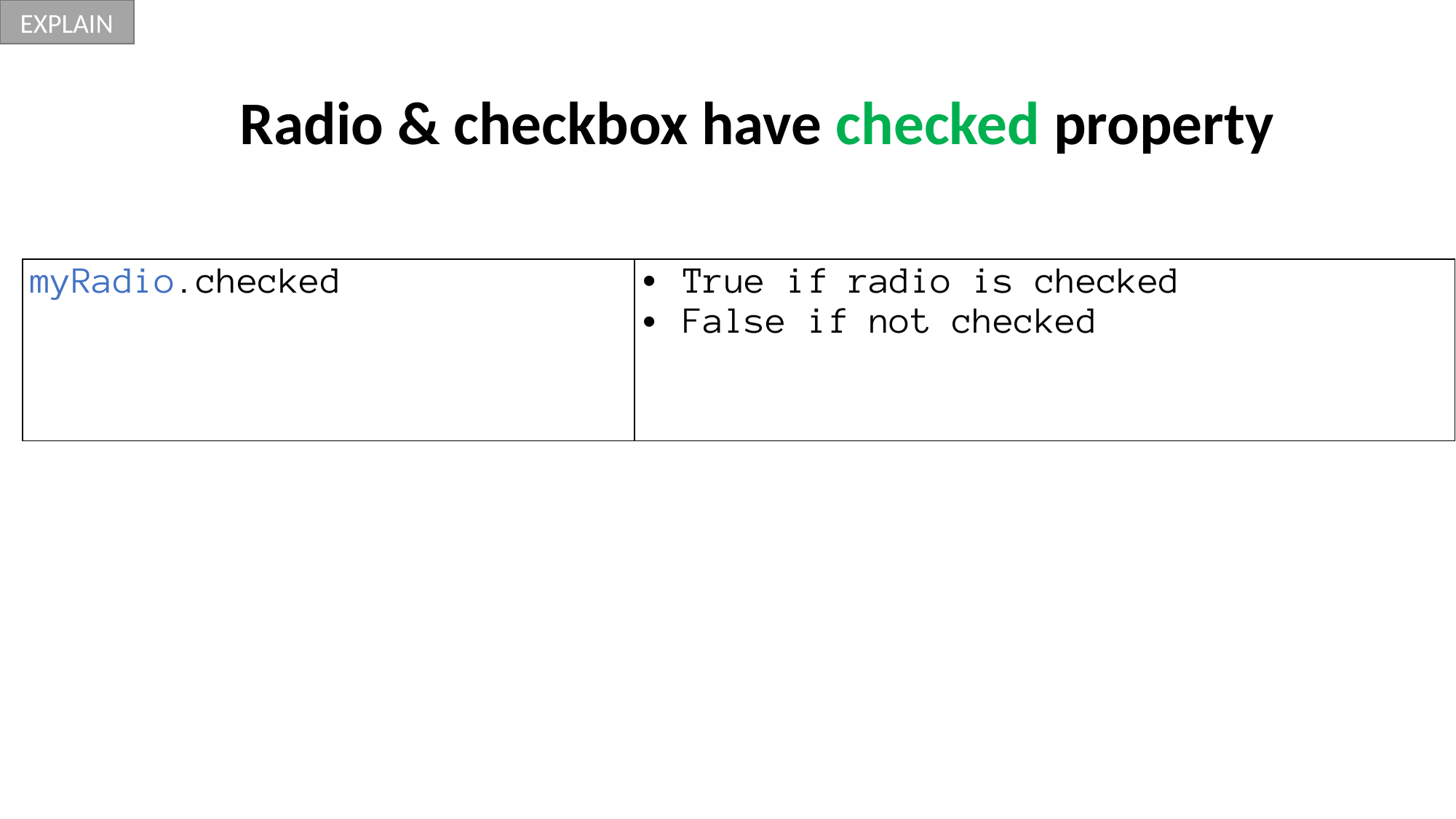

EXPLAIN
Radio & checkbox have checked property
| myRadio.checked | True if radio is checked False if not checked |
| --- | --- |